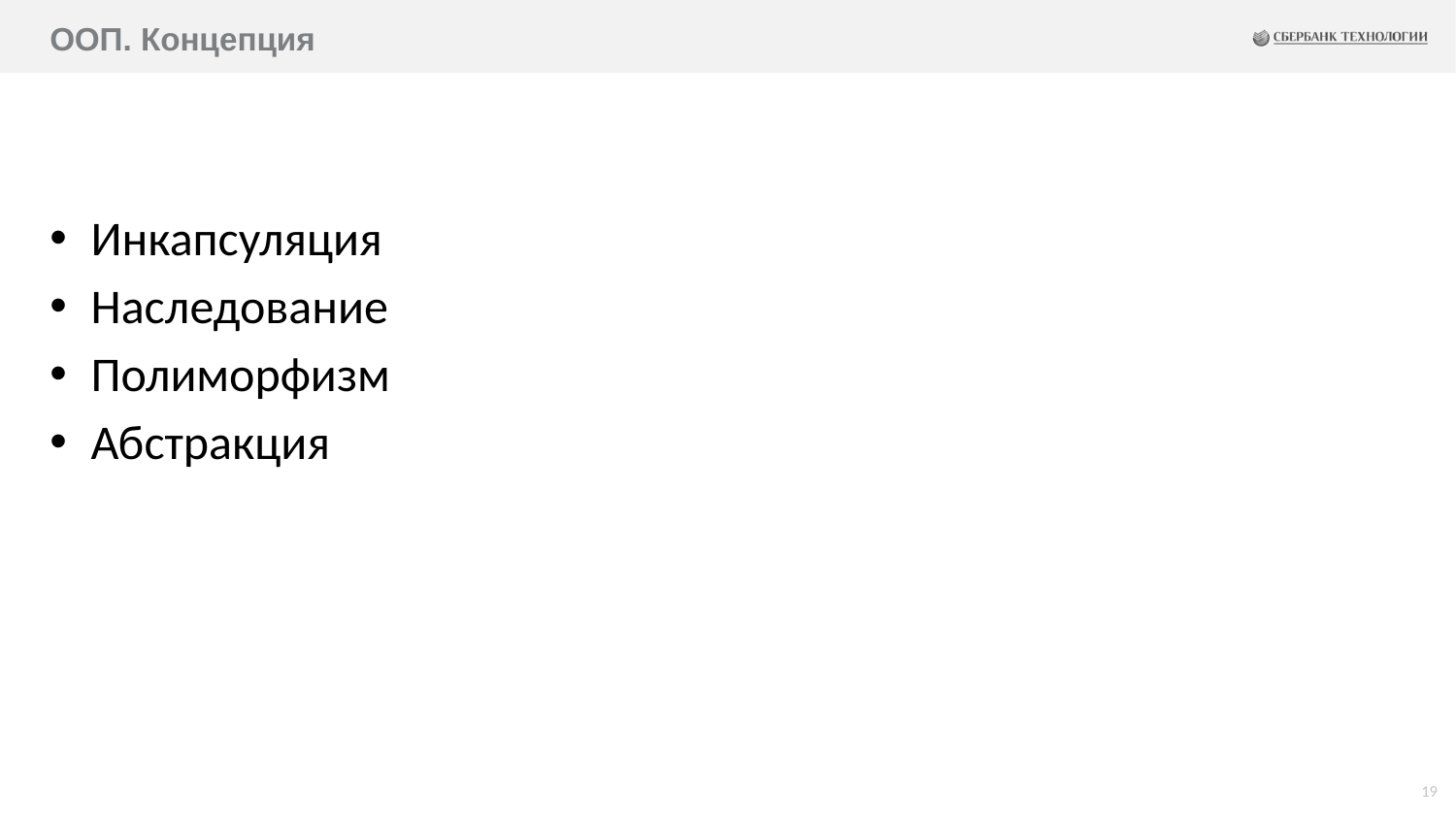

# ООП. Концепция

Инкапсуляция
Наследование
Полиморфизм
Абстракция

19